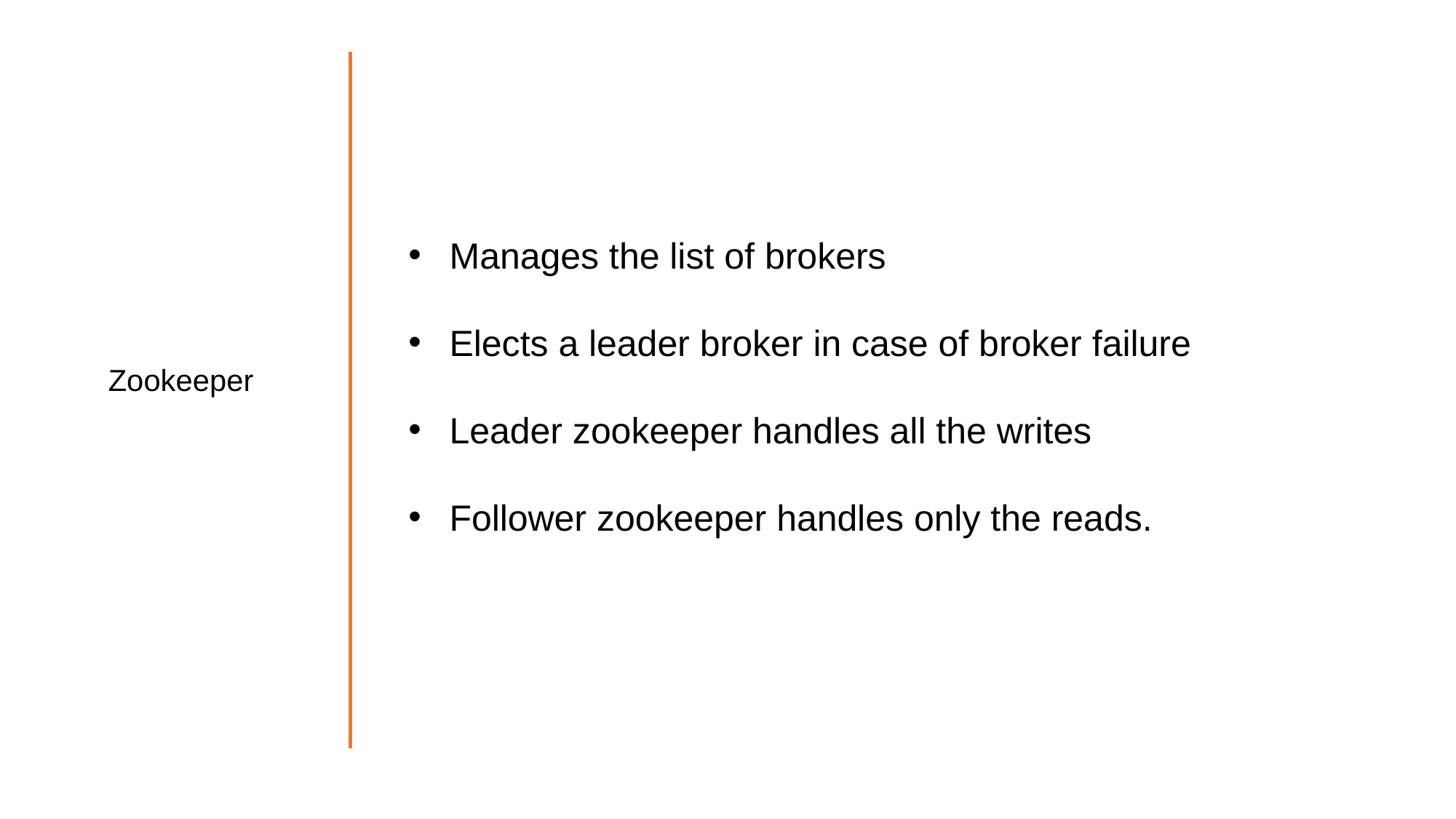

Manages the list of brokers
Elects a leader broker in case of broker failure
Leader zookeeper handles all the writes
Follower zookeeper handles only the reads.
Zookeeper